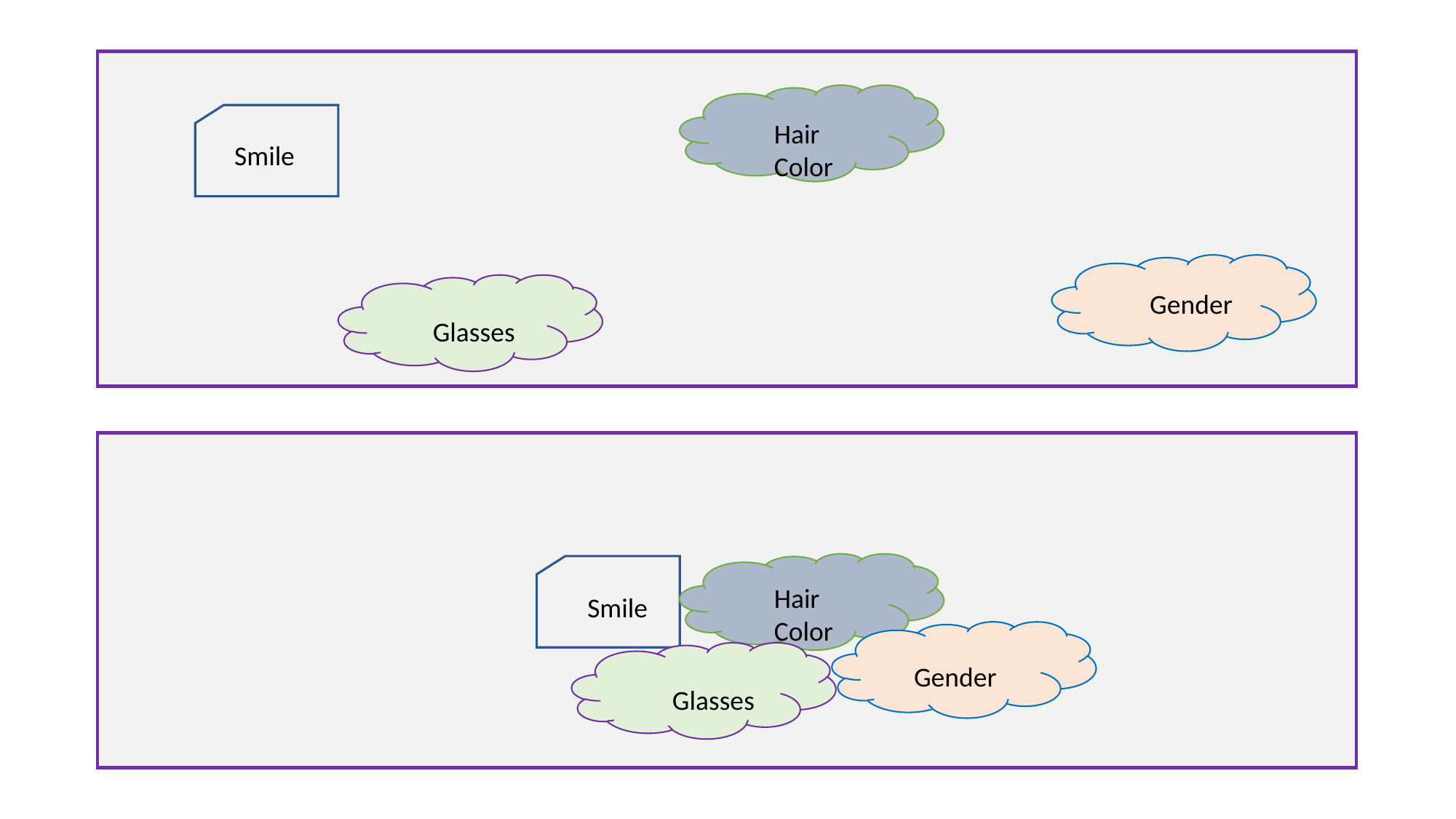

Hair Color
Smile

Gender
Glasses

Hair Color
Smile

Gender
Glasses